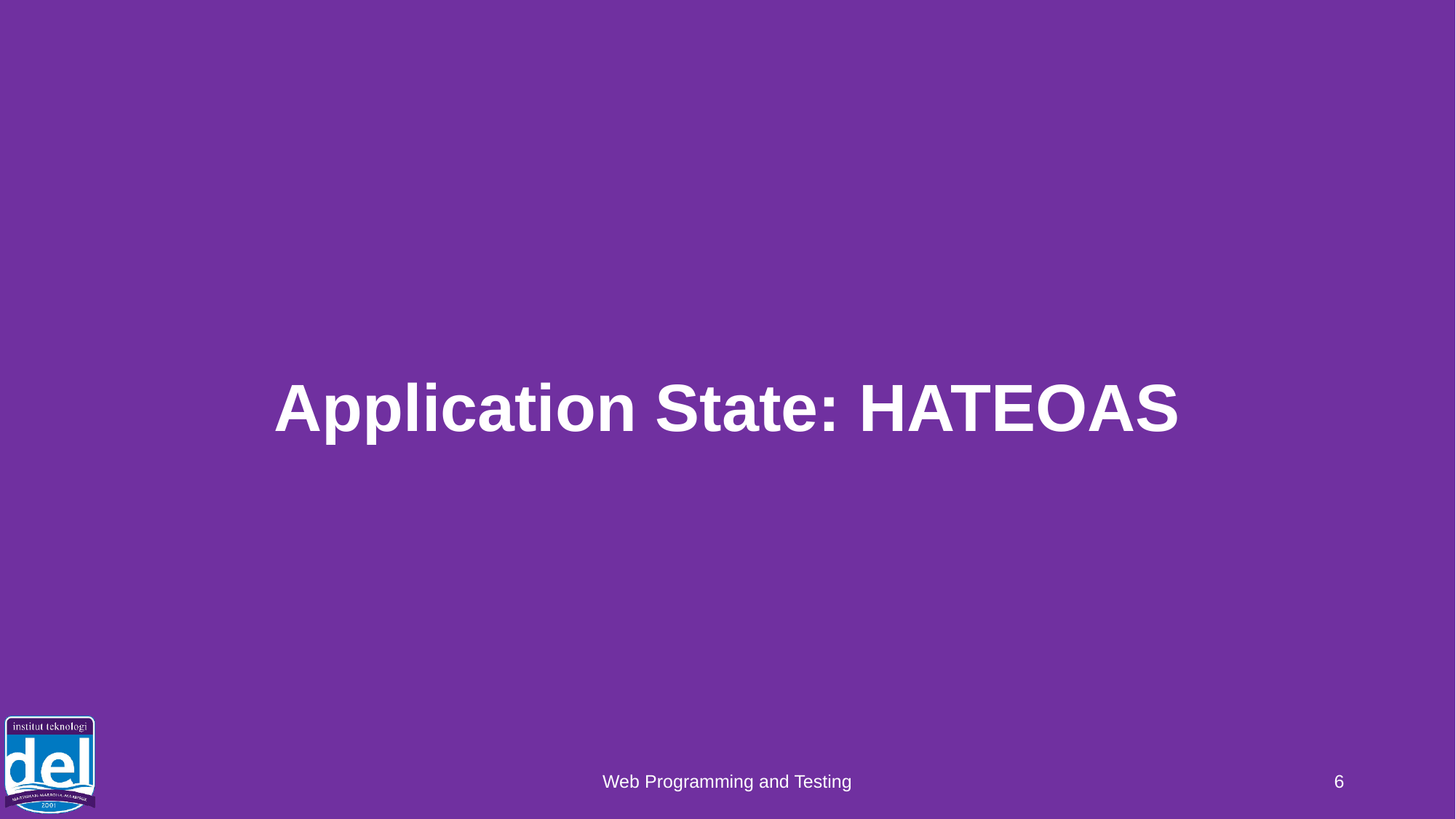

# Application State: HATEOAS
Web Programming and Testing
6